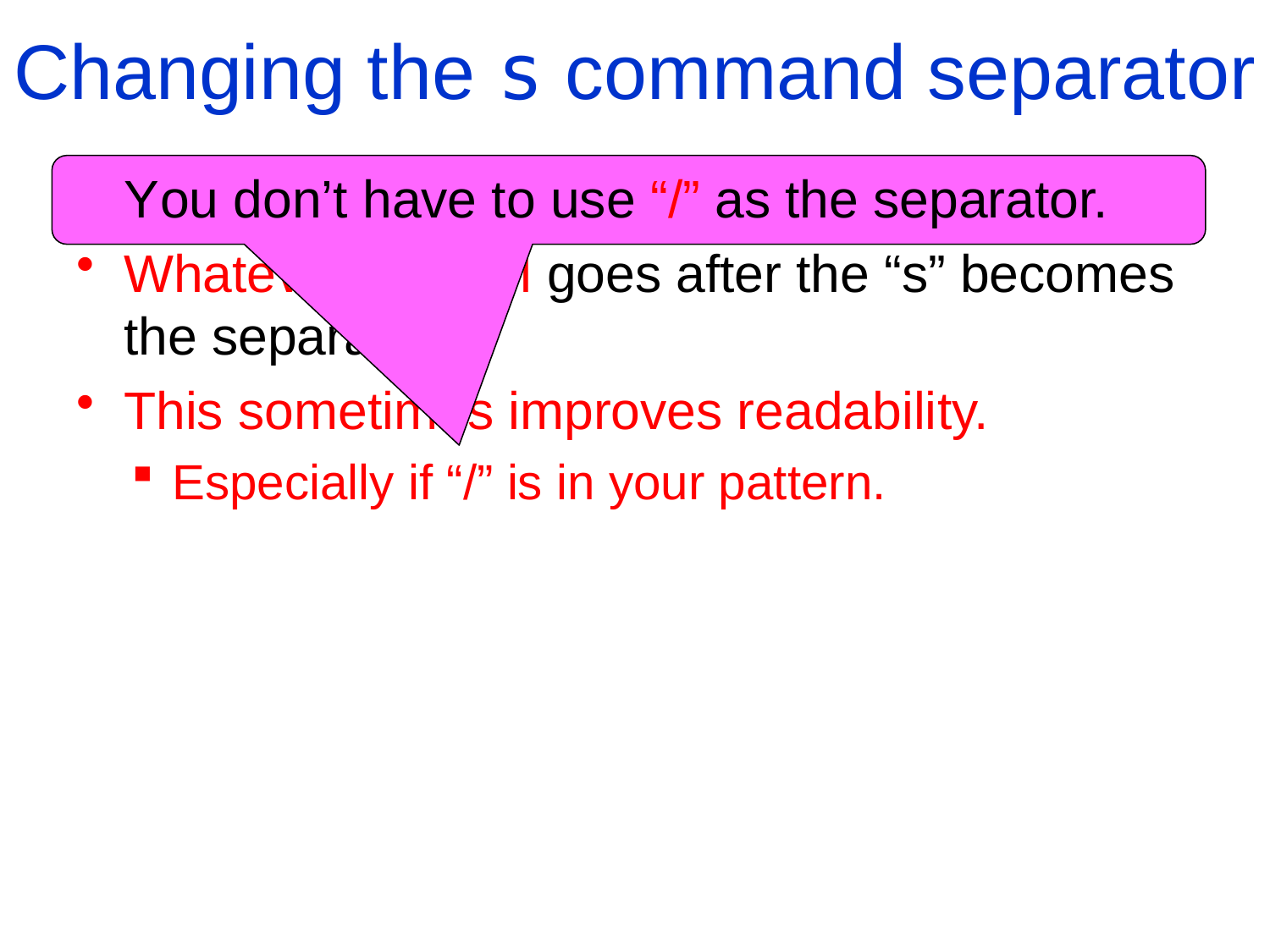

# Changing the s command separator
    Y ou don’t have to use “/” as the separator.
You don’t have to use “/” as the separator.
Whatever symbol goes after the “s” becomes the separator.
This sometimes improves readability.
Especially if “/” is in your pattern. For example:
 Removing C-style comments:
	 % 's/\/\/.*//' <
	 % 's`//.*``' <
Or implementing using :
	 % | 's/.*\///'
	 % | 's-.*/--'